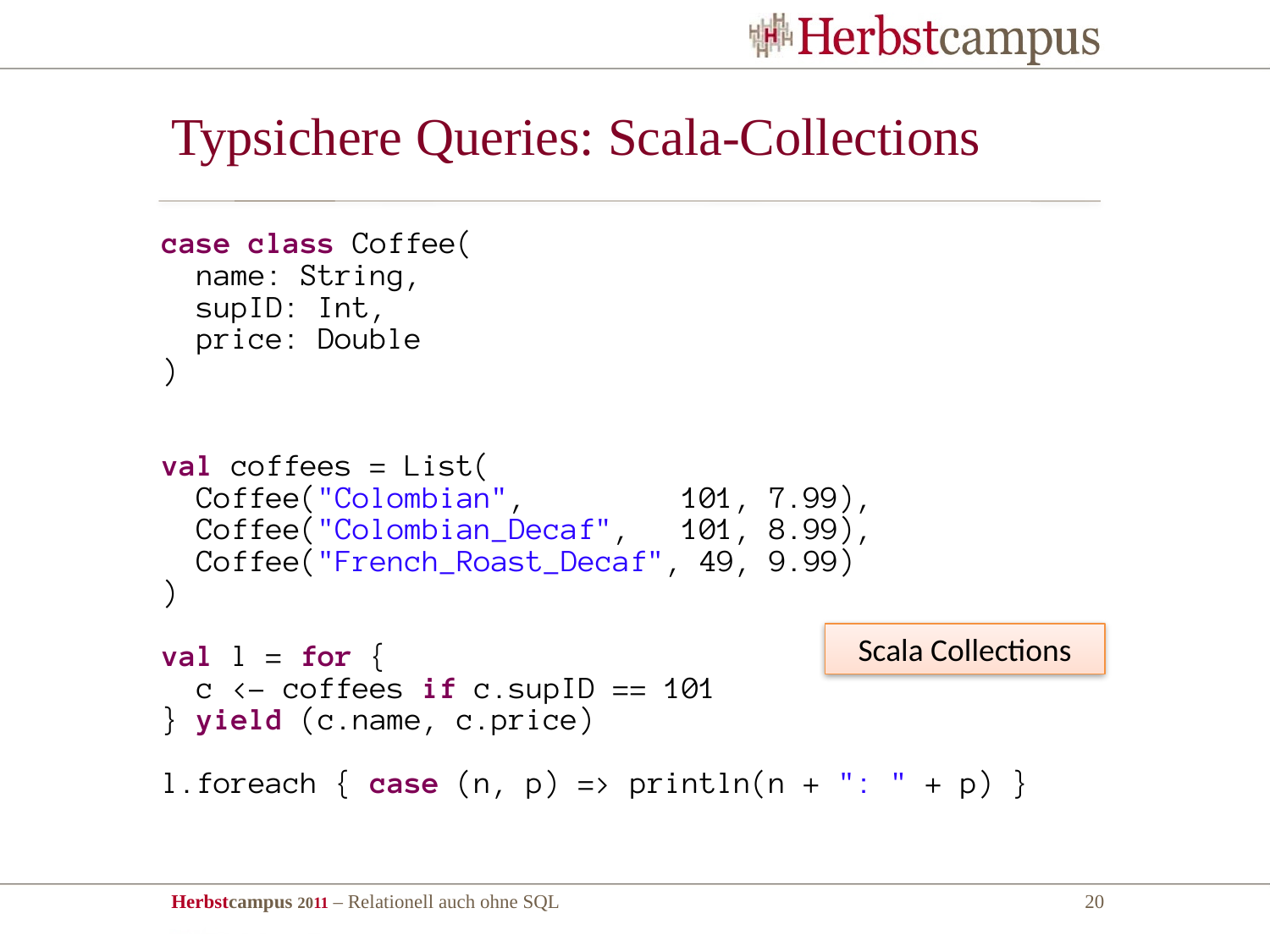

# Typsichere Queries: Scala-Collections
  case class Coffee(
    name: String,
    supID: Int,
    price: Double
  )

  val coffees = List(
    Coffee("Colombian",         101, 7.99),
    Coffee("Colombian_Decaf",   101, 8.99),
    Coffee("French_Roast_Decaf", 49, 9.99)
  )

  val l = for {
    c <- coffees if c.supID == 101
  } yield (c.name, c.price)

  l.foreach { case (n, p) => println(n + ": " + p) }

Scala Collections